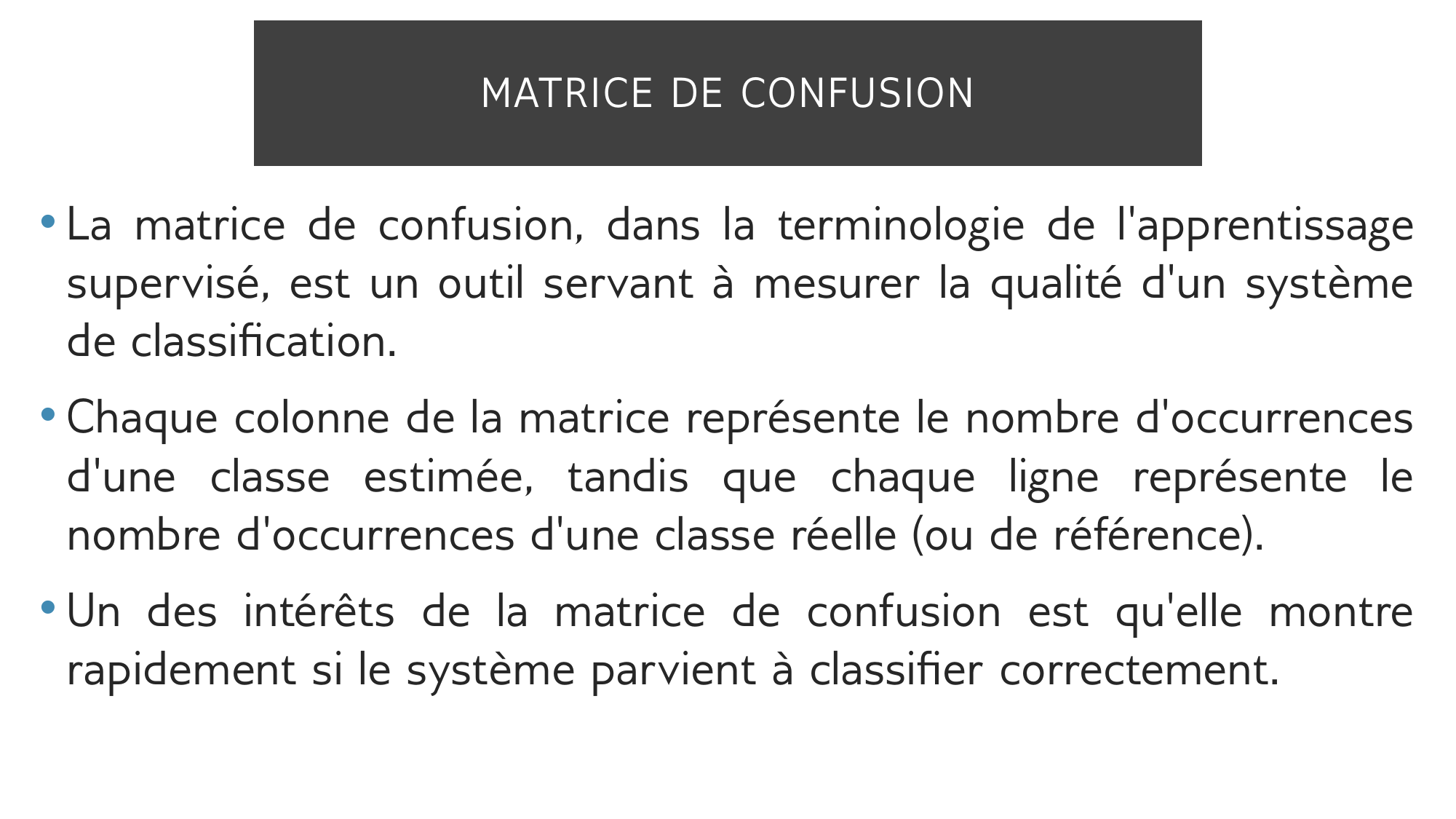

# Matrice de confusion
La matrice de confusion, dans la terminologie de l'apprentissage supervisé, est un outil servant à mesurer la qualité d'un système de classification.
Chaque colonne de la matrice représente le nombre d'occurrences d'une classe estimée, tandis que chaque ligne représente le nombre d'occurrences d'une classe réelle (ou de référence).
Un des intérêts de la matrice de confusion est qu'elle montre rapidement si le système parvient à classifier correctement.